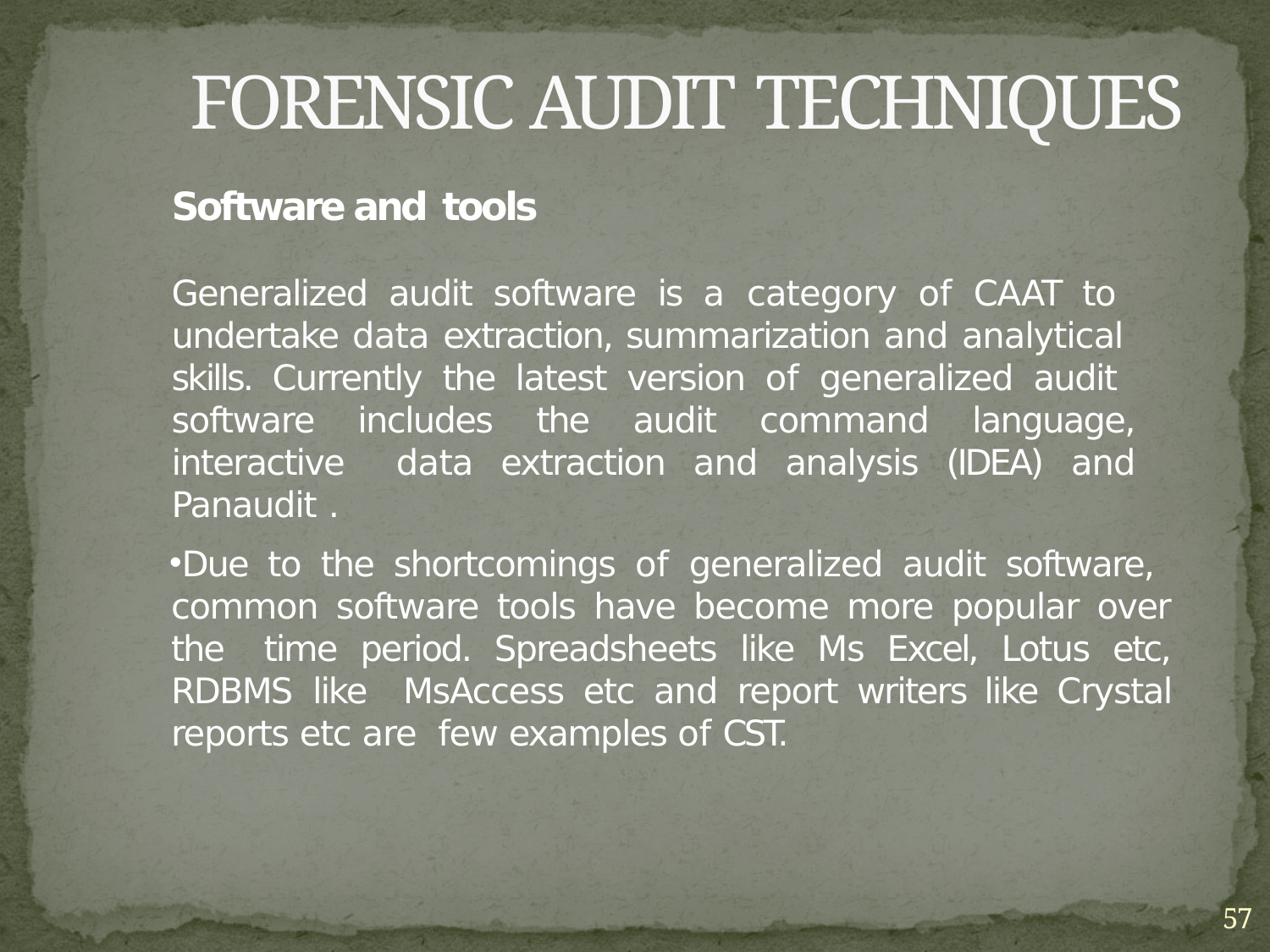

# FORENSIC AUDIT TECHNIQUES
Software and tools
Generalized audit software is a category of CAAT to  undertake data extraction, summarization and analytical  skills. Currently the latest version of generalized audit  software includes the audit command language, interactive  data extraction and analysis (IDEA) and Panaudit .
Due to the shortcomings of generalized audit software,  common software tools have become more popular over the  time period. Spreadsheets like Ms Excel, Lotus etc, RDBMS like  MsAccess etc and report writers like Crystal reports etc are  few examples of CST.
57